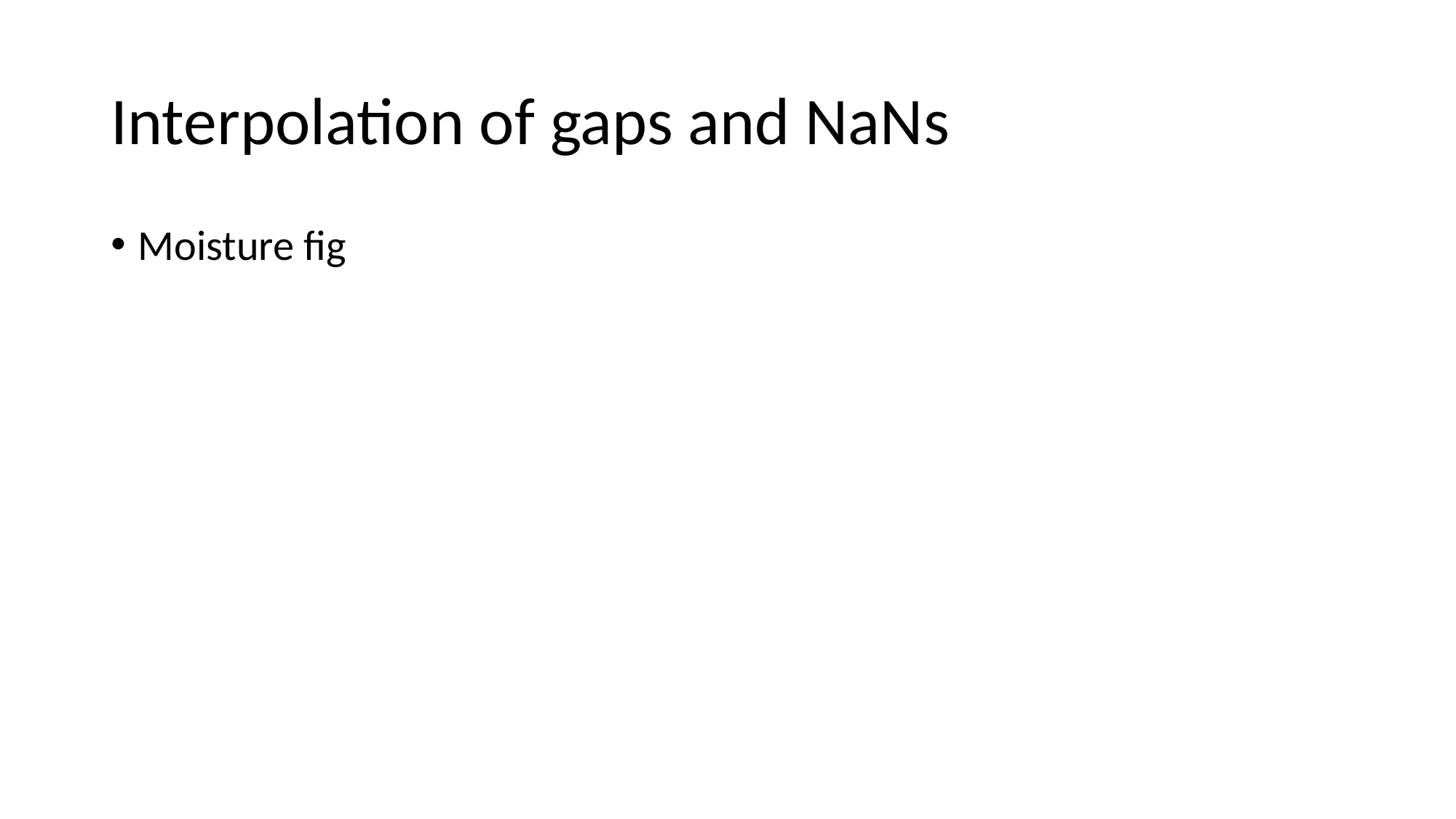

# Interpolation of gaps and NaNs
Moisture fig